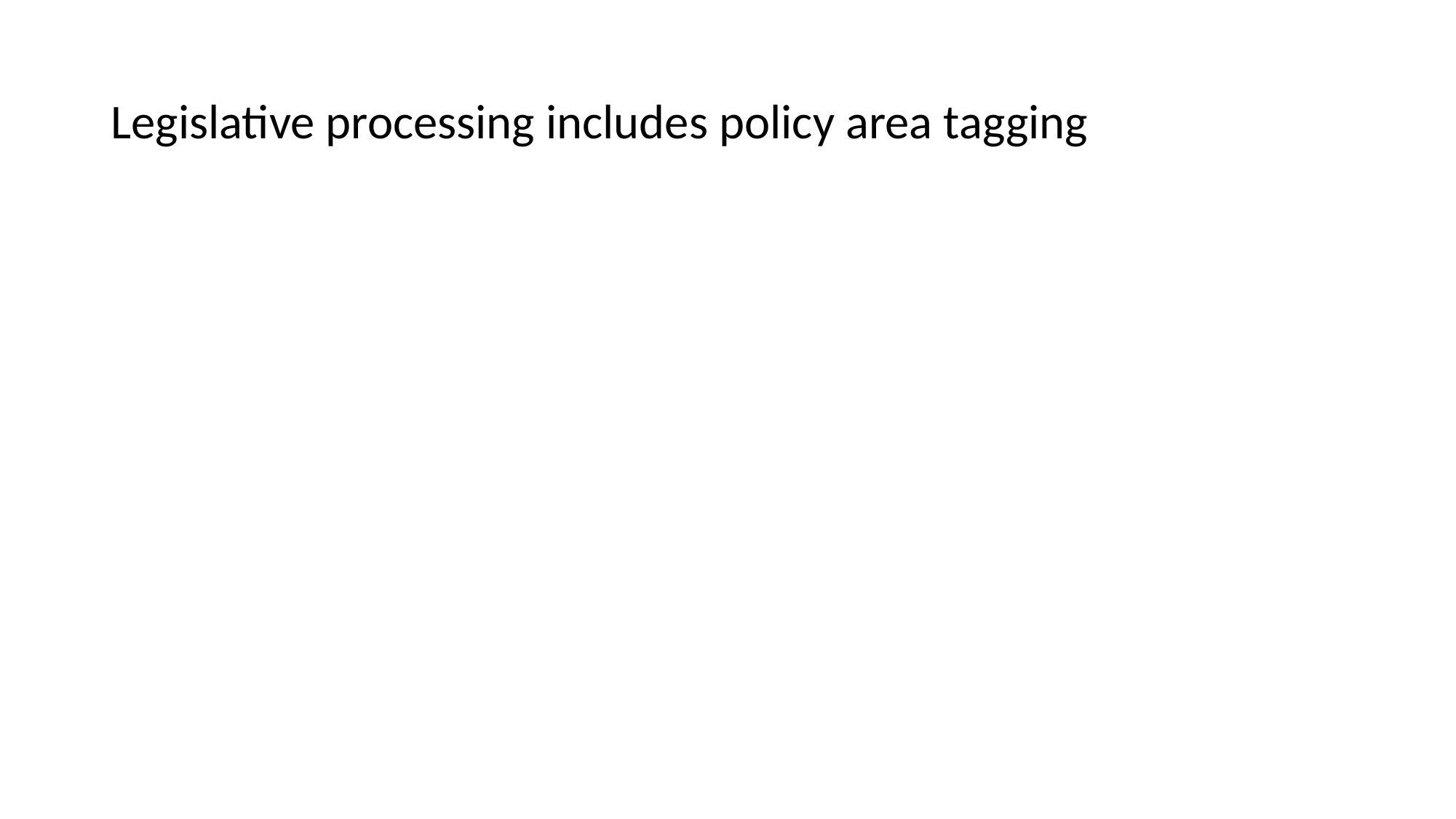

# Legislative processing includes policy area tagging